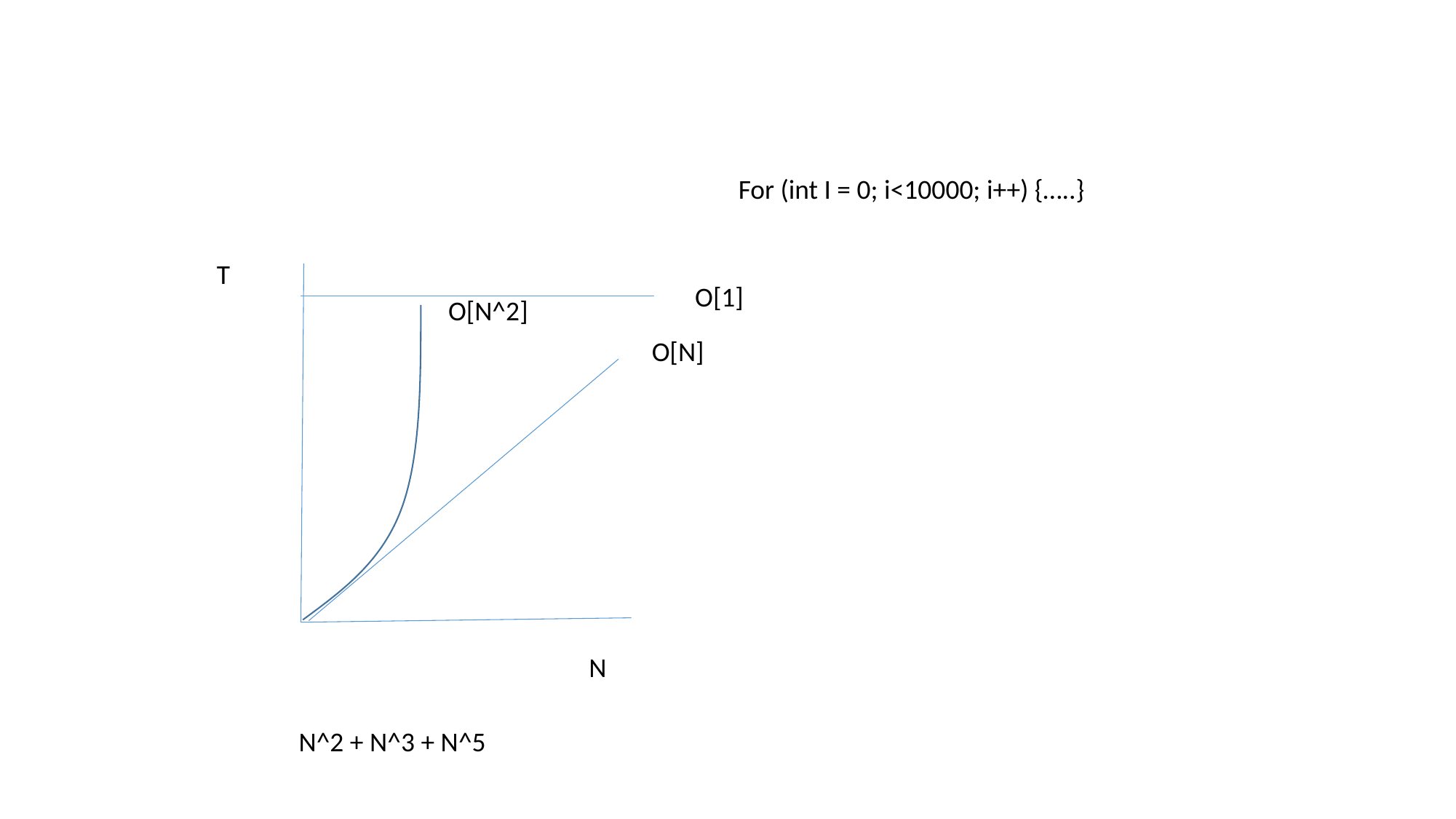

For (int I = 0; i<10000; i++) {…..}
T
O[1]
O[N^2]

O[N]
N
N^2 + N^3 + N^5